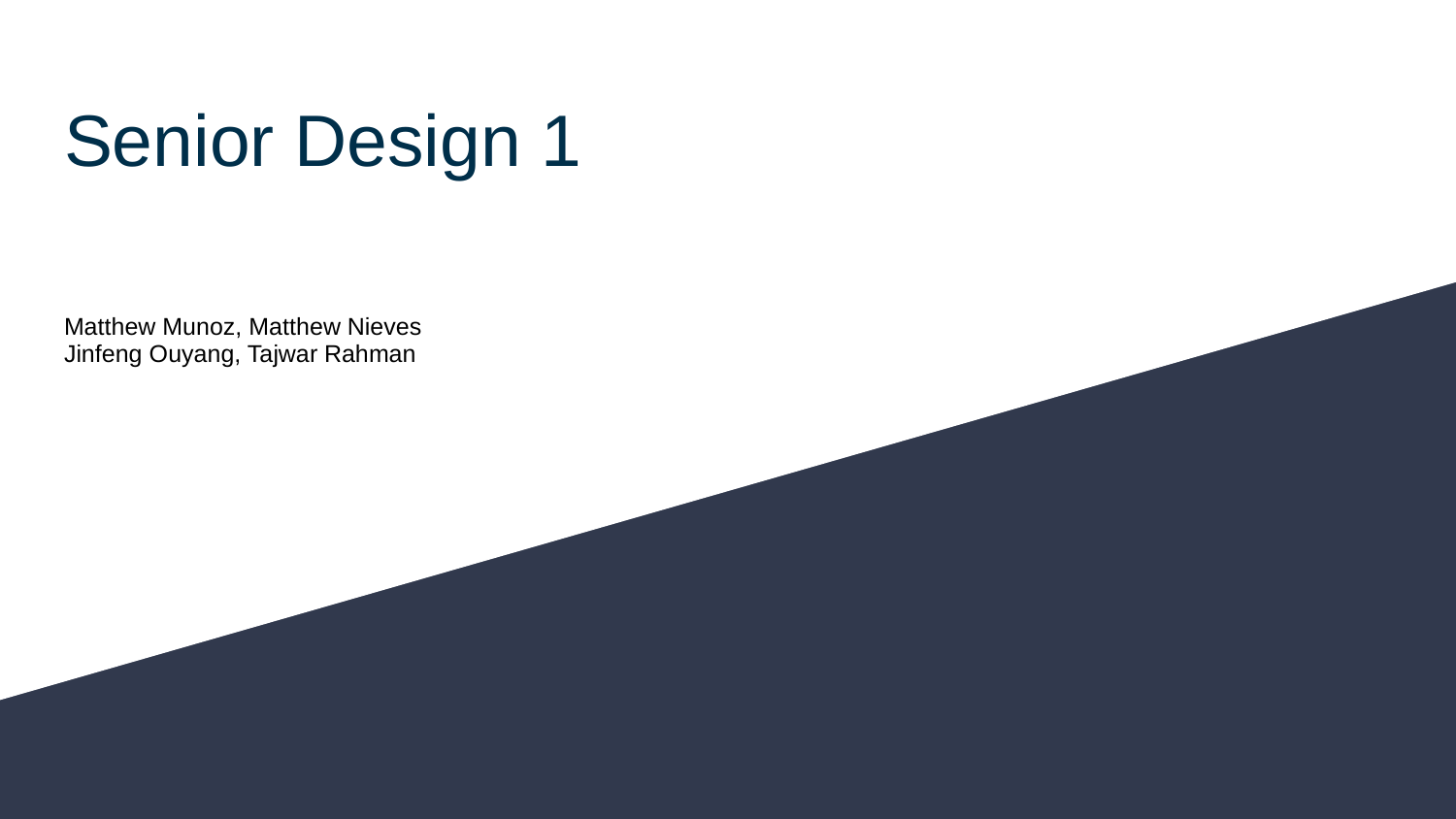

# Senior Design 1
Matthew Munoz, Matthew Nieves
Jinfeng Ouyang, Tajwar Rahman